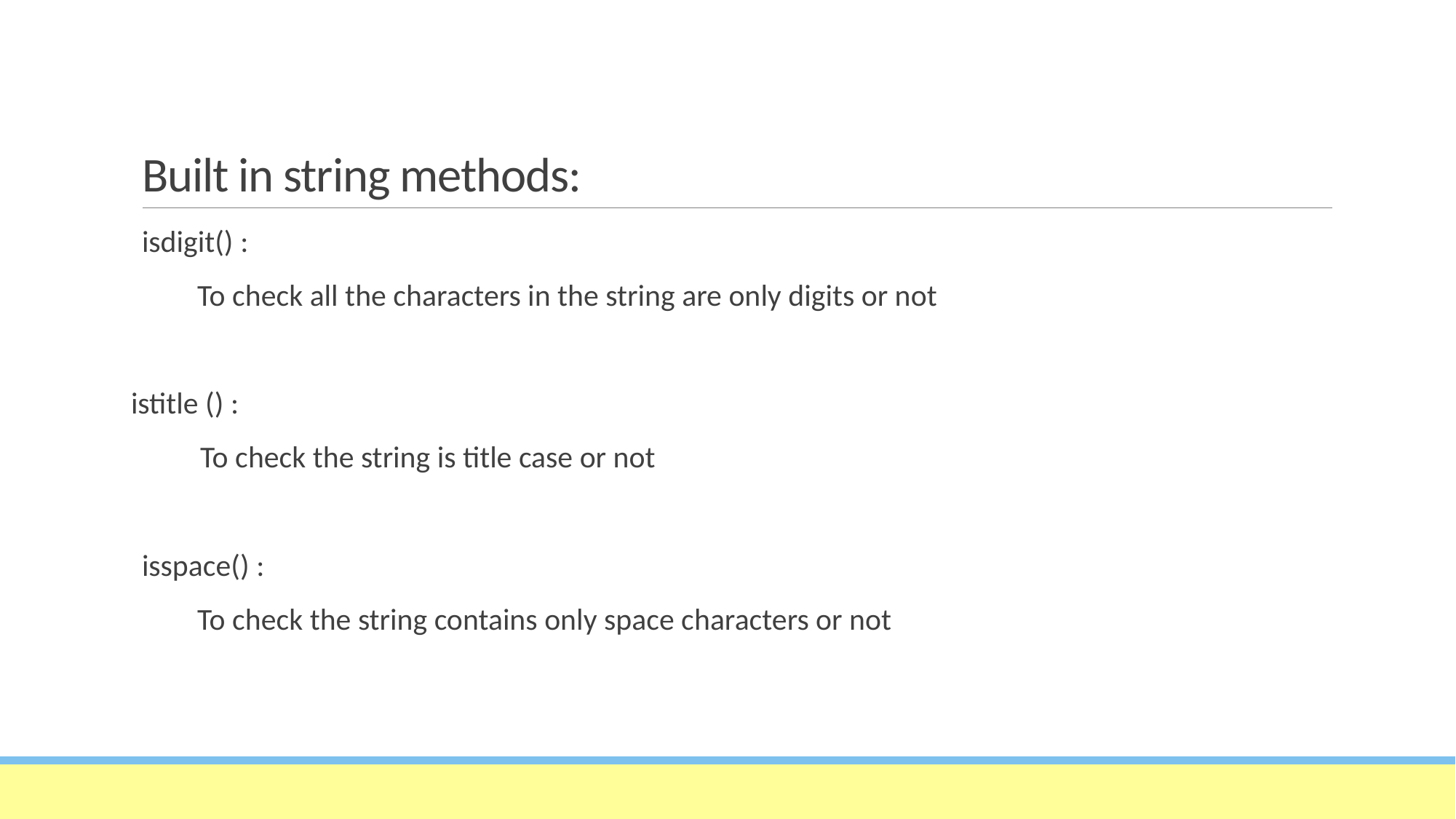

# Built in string methods:
isdigit() :
        To check all the characters in the string are only digits or not

istitle () :
          To check the string is title case or not

isspace() :
        To check the string contains only space characters or not